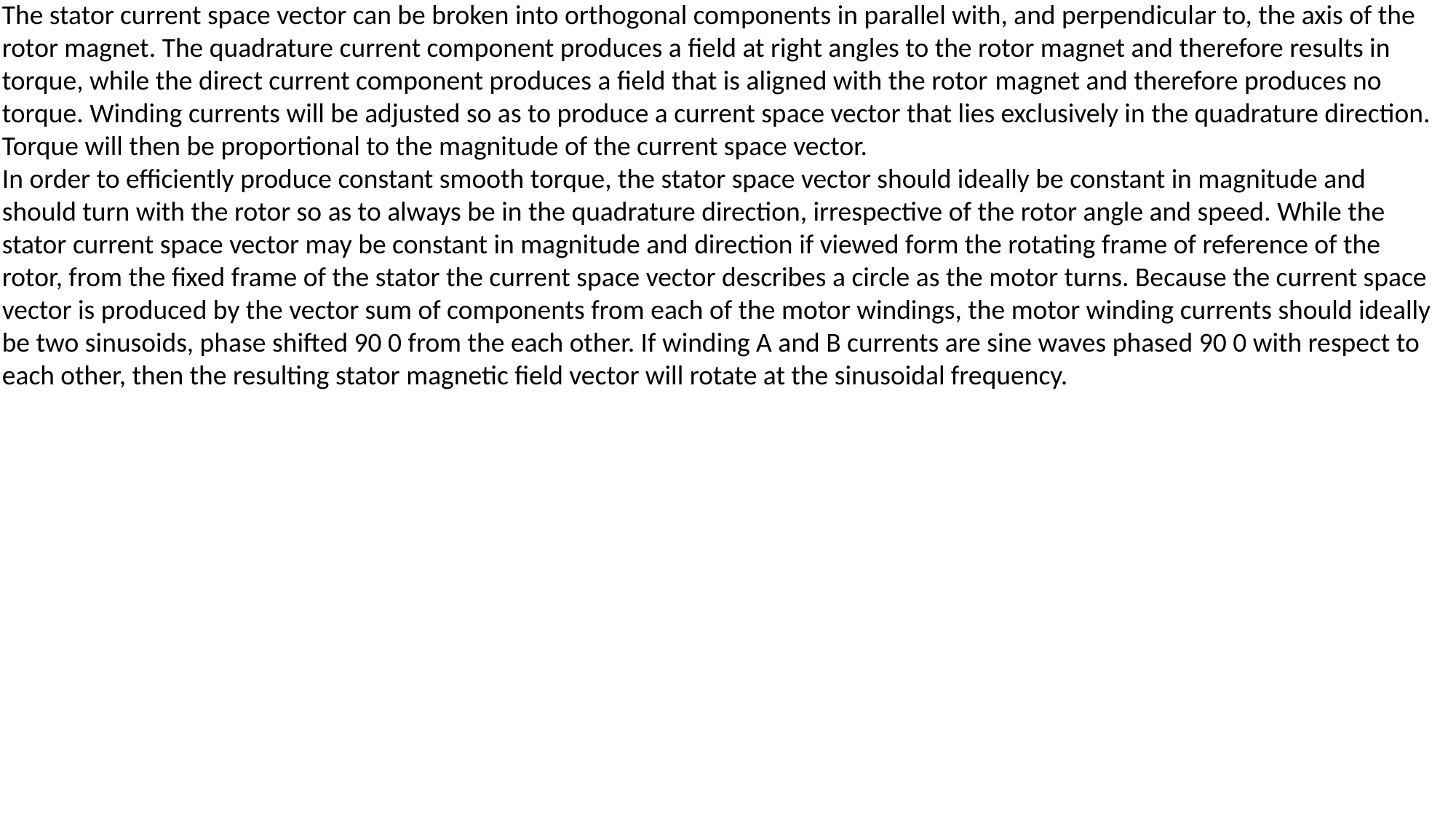

The stator current space vector can be broken into orthogonal components in parallel with, and perpendicular to, the axis of the rotor magnet. The quadrature current component produces a field at right angles to the rotor magnet and therefore results in torque, while the direct current component produces a field that is aligned with the rotor magnet and therefore produces no torque. Winding currents will be adjusted so as to produce a current space vector that lies exclusively in the quadrature direction. Torque will then be proportional to the magnitude of the current space vector.
In order to efficiently produce constant smooth torque, the stator space vector should ideally be constant in magnitude and should turn with the rotor so as to always be in the quadrature direction, irrespective of the rotor angle and speed. While the stator current space vector may be constant in magnitude and direction if viewed form the rotating frame of reference of the rotor, from the fixed frame of the stator the current space vector describes a circle as the motor turns. Because the current space vector is produced by the vector sum of components from each of the motor windings, the motor winding currents should ideally be two sinusoids, phase shifted 90 0 from the each other. If winding A and B currents are sine waves phased 90 0 with respect to each other, then the resulting stator magnetic field vector will rotate at the sinusoidal frequency.